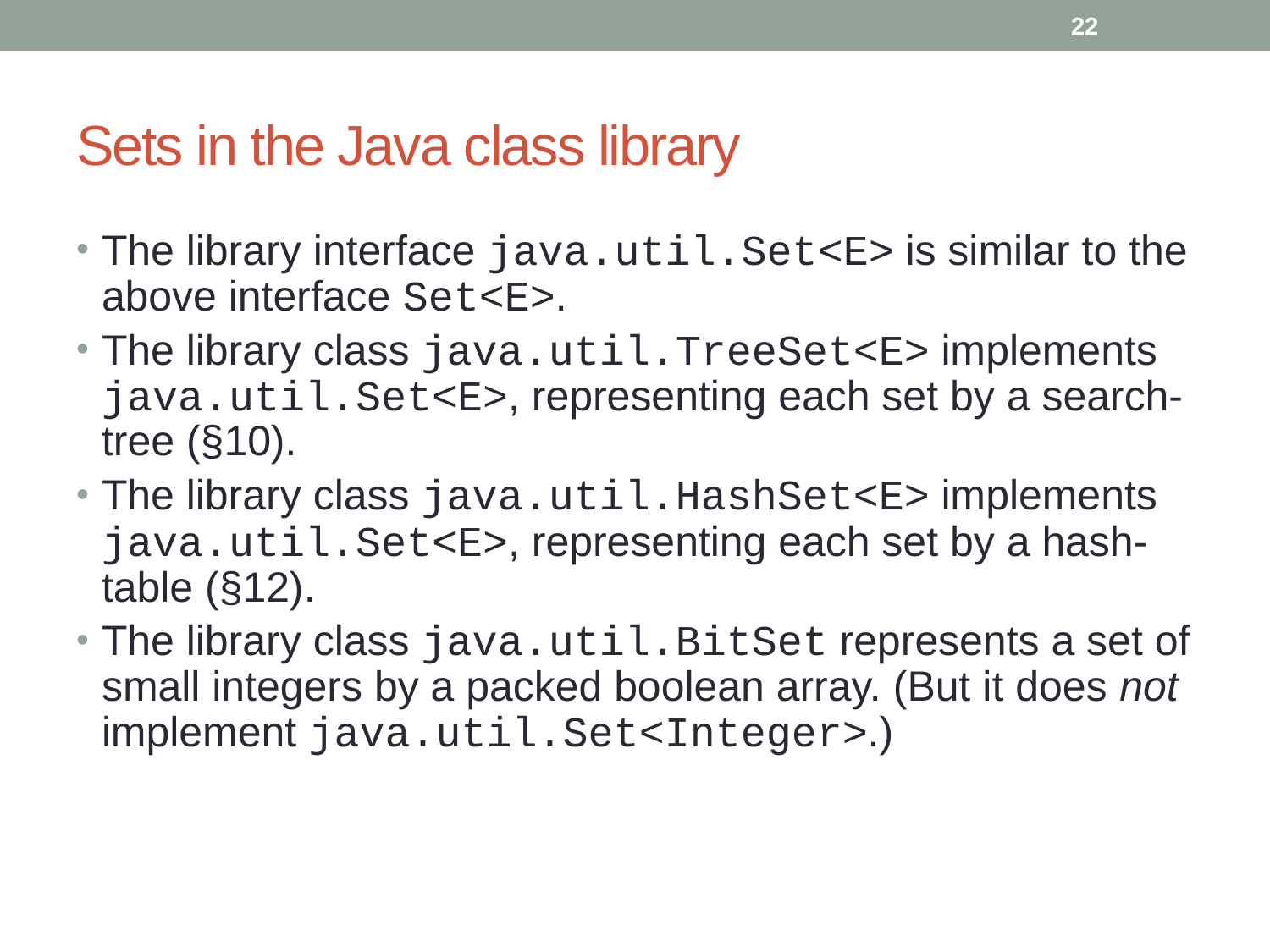

22
# Sets in the Java class library
The library interface java.util.Set<E> is similar to the above interface Set<E>.
The library class java.util.TreeSet<E> implements java.util.Set<E>, representing each set by a search-tree (§10).
The library class java.util.HashSet<E> implements java.util.Set<E>, representing each set by a hash-table (§12).
The library class java.util.BitSet represents a set of small integers by a packed boolean array. (But it does not implement java.util.Set<Integer>.)